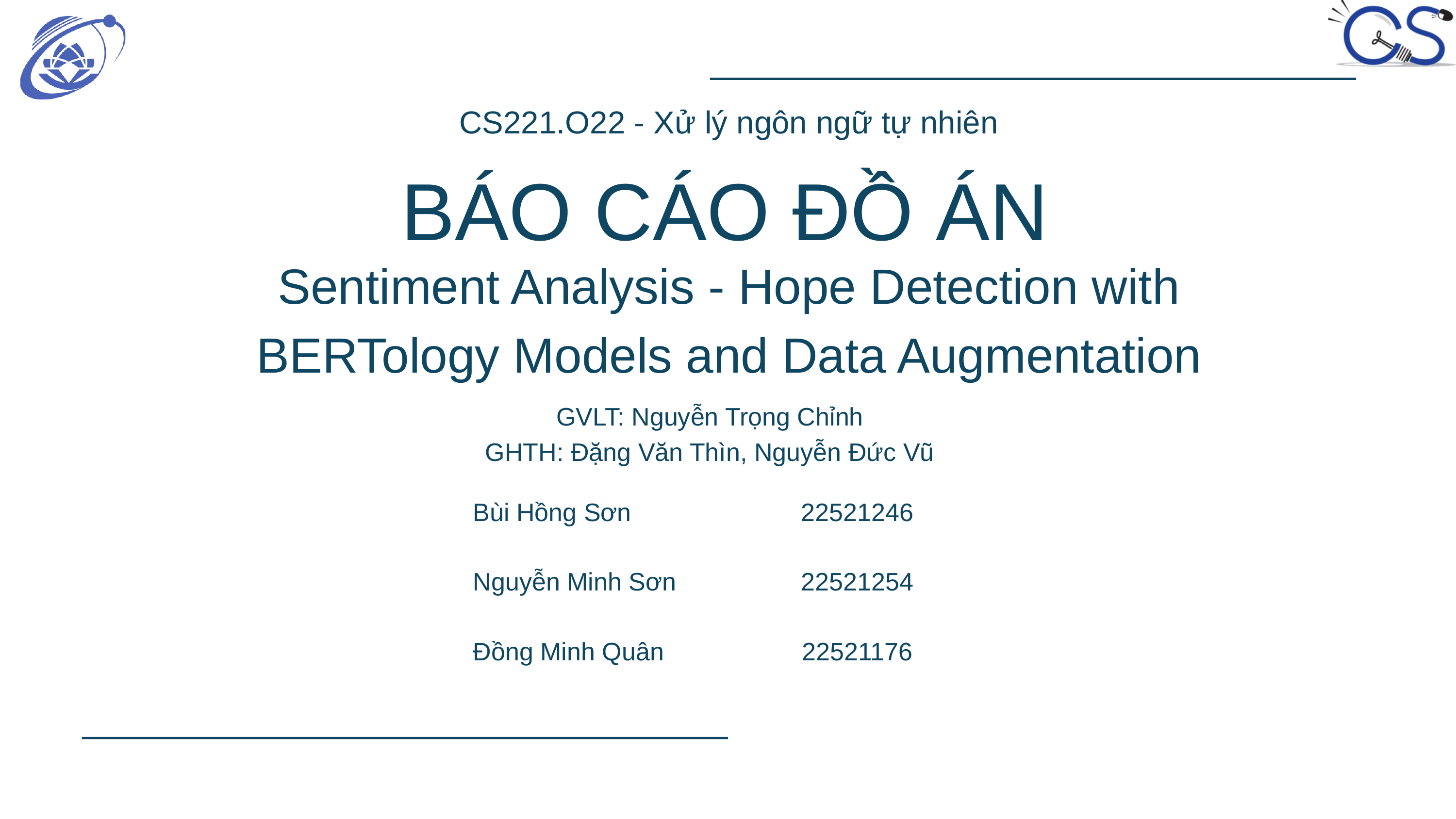

CS221.O22 - Xử lý ngôn ngữ tự nhiên
BÁO CÁO ĐỒ ÁN
Sentiment Analysis - Hope Detection with BERTology Models and Data Augmentation
GVLT: Nguyễn Trọng Chỉnh
GHTH: Đặng Văn Thìn, Nguyễn Đức Vũ
Bùi Hồng Sơn
22521246
Nguyễn Minh Sơn
22521254
Đồng Minh Quân
22521176